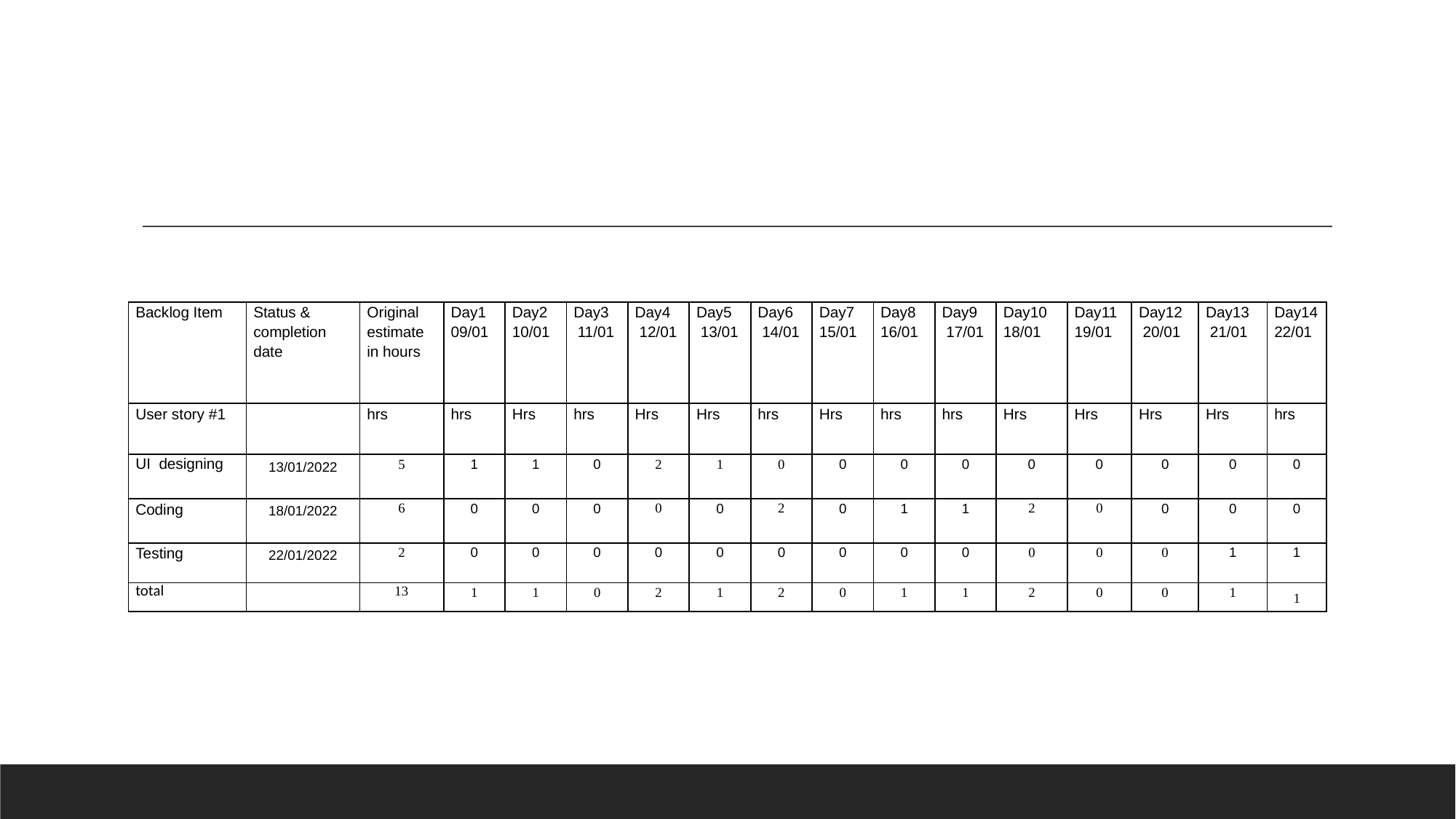

#
| Backlog Item | Status & completion date | Original estimate in hours | Day1 09/01 | Day2 10/01 | Day3  11/01 | Day4  12/01 | Day5  13/01 | Day6  14/01 | Day7 15/01 | Day8 16/01 | Day9  17/01 | Day10 18/01 | Day11 19/01 | Day12  20/01 | Day13  21/01 | Day14 22/01 |
| --- | --- | --- | --- | --- | --- | --- | --- | --- | --- | --- | --- | --- | --- | --- | --- | --- |
| User story #1 |  | hrs | hrs | Hrs | hrs | Hrs | Hrs | hrs | Hrs | hrs | hrs | Hrs | Hrs | Hrs | Hrs | hrs |
| UI designing | 13/01/2022 | 5 | 1 | 1 | 0 | 2 | 1 | 0 | 0 | 0 | 0 | 0 | 0 | 0 | 0 | 0 |
| Coding | 18/01/2022 | 6 | 0 | 0 | 0 | 0 | 0 | 2 | 0 | 1 | 1 | 2 | 0 | 0 | 0 | 0 |
| Testing | 22/01/2022 | 2 | 0 | 0 | 0 | 0 | 0 | 0 | 0 | 0 | 0 | 0 | 0 | 0 | 1 | 1 |
| total |  | 13 | 1 | 1 | 0 | 2 | 1 | 2 | 0 | 1 | 1 | 2 | 0 | 0 | 1 | 1 |